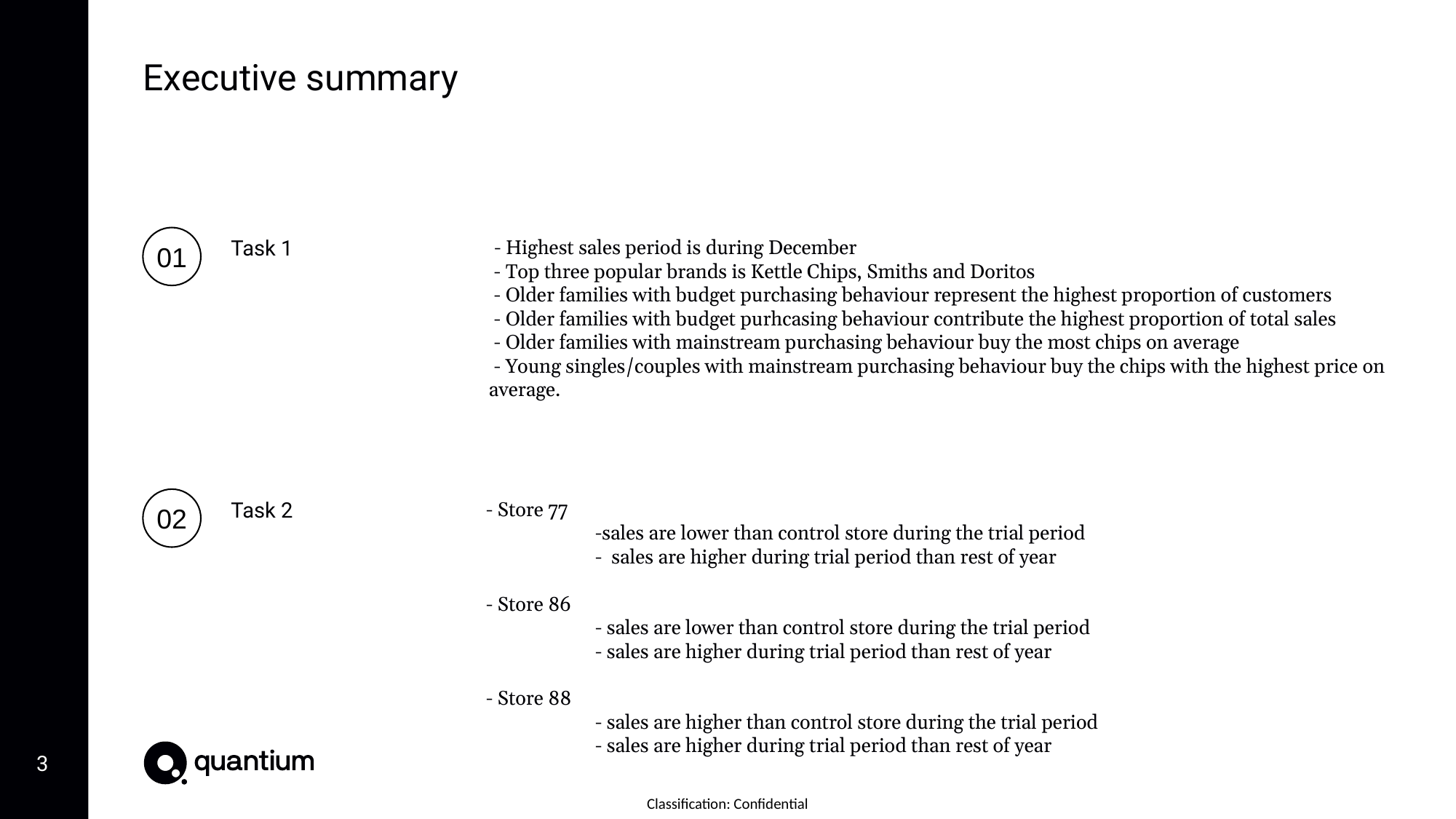

Executive summary
01
Task 1
 - Highest sales period is during December
 - Top three popular brands is Kettle Chips, Smiths and Doritos
 - Older families with budget purchasing behaviour represent the highest proportion of customers
 - Older families with budget purhcasing behaviour contribute the highest proportion of total sales
 - Older families with mainstream purchasing behaviour buy the most chips on average
 - Young singles/couples with mainstream purchasing behaviour buy the chips with the highest price on average.
02
Task 2
- Store 77
	-sales are lower than control store during the trial period
	-  sales are higher during trial period than rest of year

- Store 86
	- sales are lower than control store during the trial period
 	- sales are higher during trial period than rest of year

- Store 88
	- sales are higher than control store during the trial period
	- sales are higher during trial period than rest of year